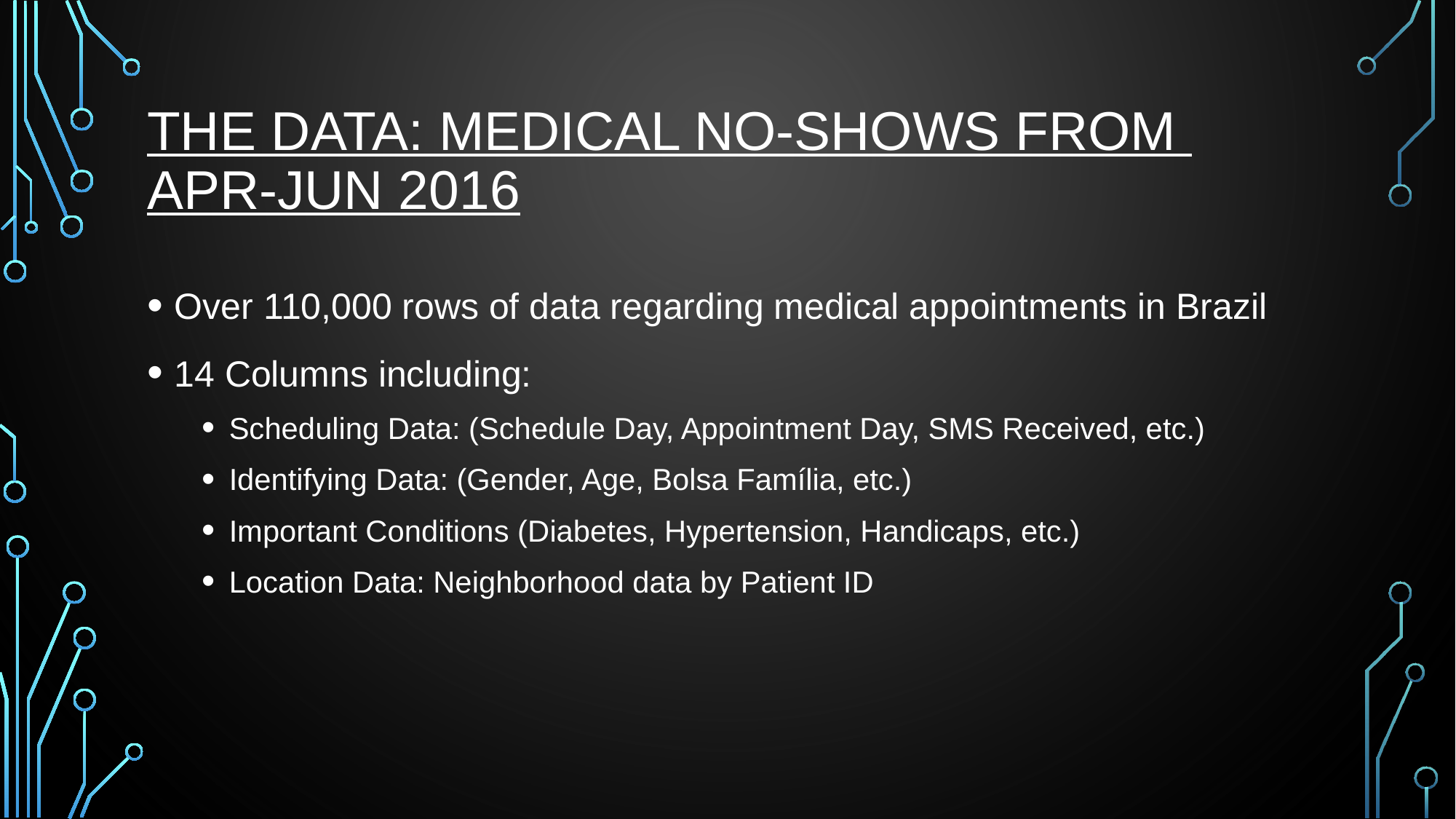

# The Data: Medical no-shows from APR-JUN 2016
Over 110,000 rows of data regarding medical appointments in Brazil
14 Columns including:
Scheduling Data: (Schedule Day, Appointment Day, SMS Received, etc.)
Identifying Data: (Gender, Age, Bolsa Família, etc.)
Important Conditions (Diabetes, Hypertension, Handicaps, etc.)
Location Data: Neighborhood data by Patient ID